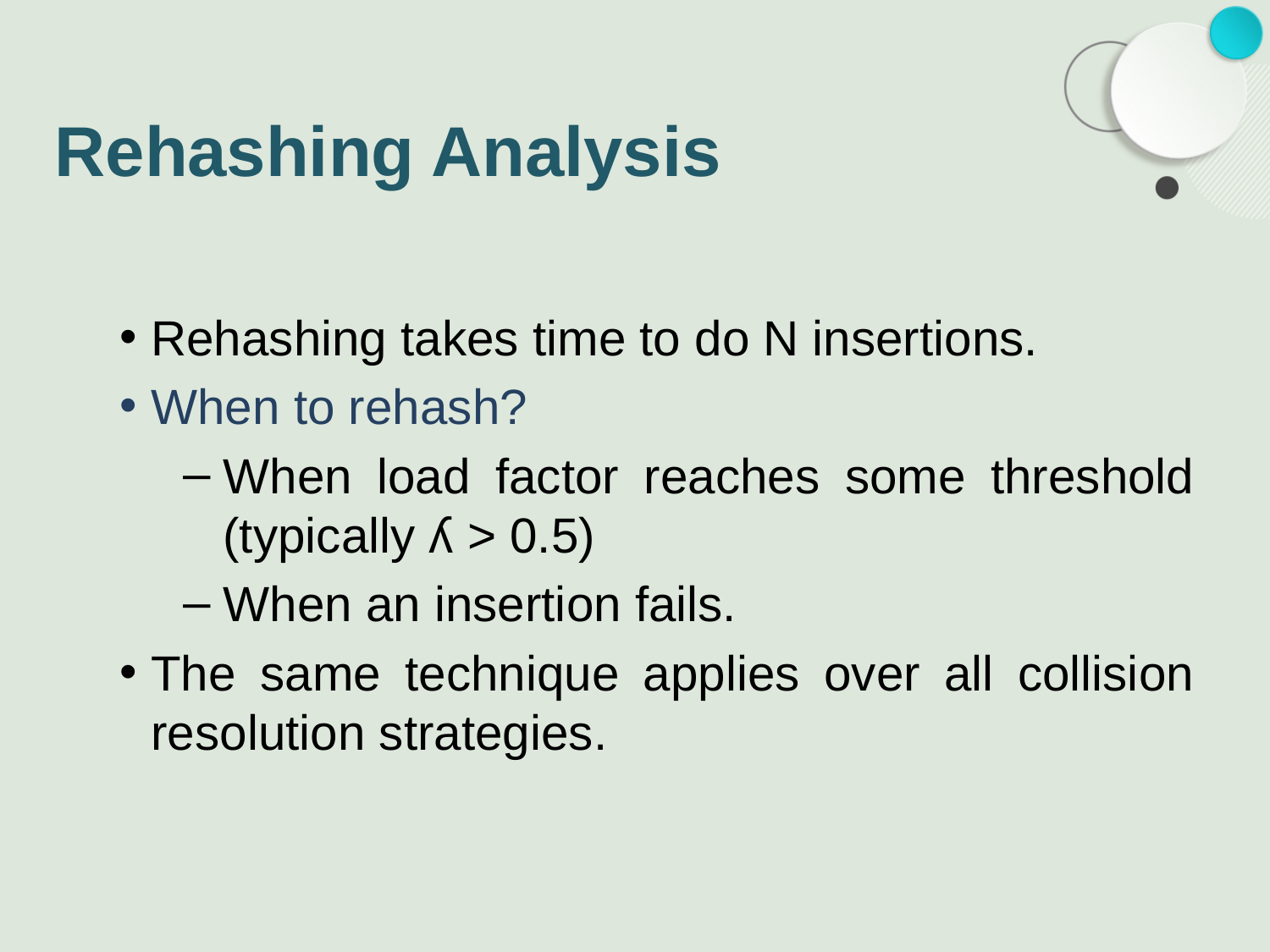

# Rehashing Analysis
Rehashing takes time to do N insertions.
When to rehash?
When load factor reaches some threshold (typically ʎ > 0.5)
When an insertion fails.
The same technique applies over all collision resolution strategies.